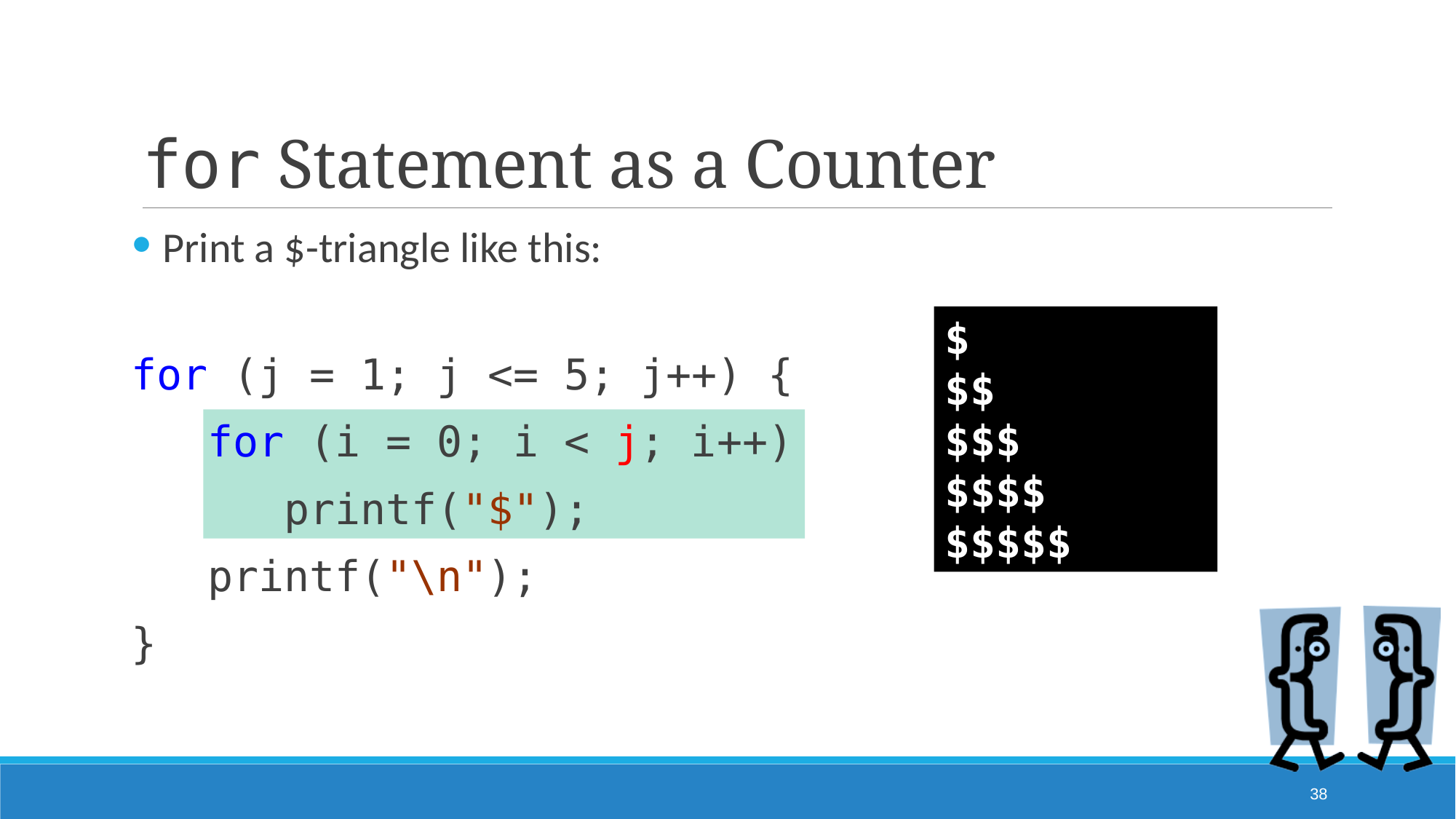

# for Statement as a Counter
Print a $-triangle like this:

for (j = 1; j <= 5; j++) {
   for (i = 0; i < j; i++)
      printf("$");
   printf("\n");
}

$
$$
$$$
$$$$
$$$$$

38